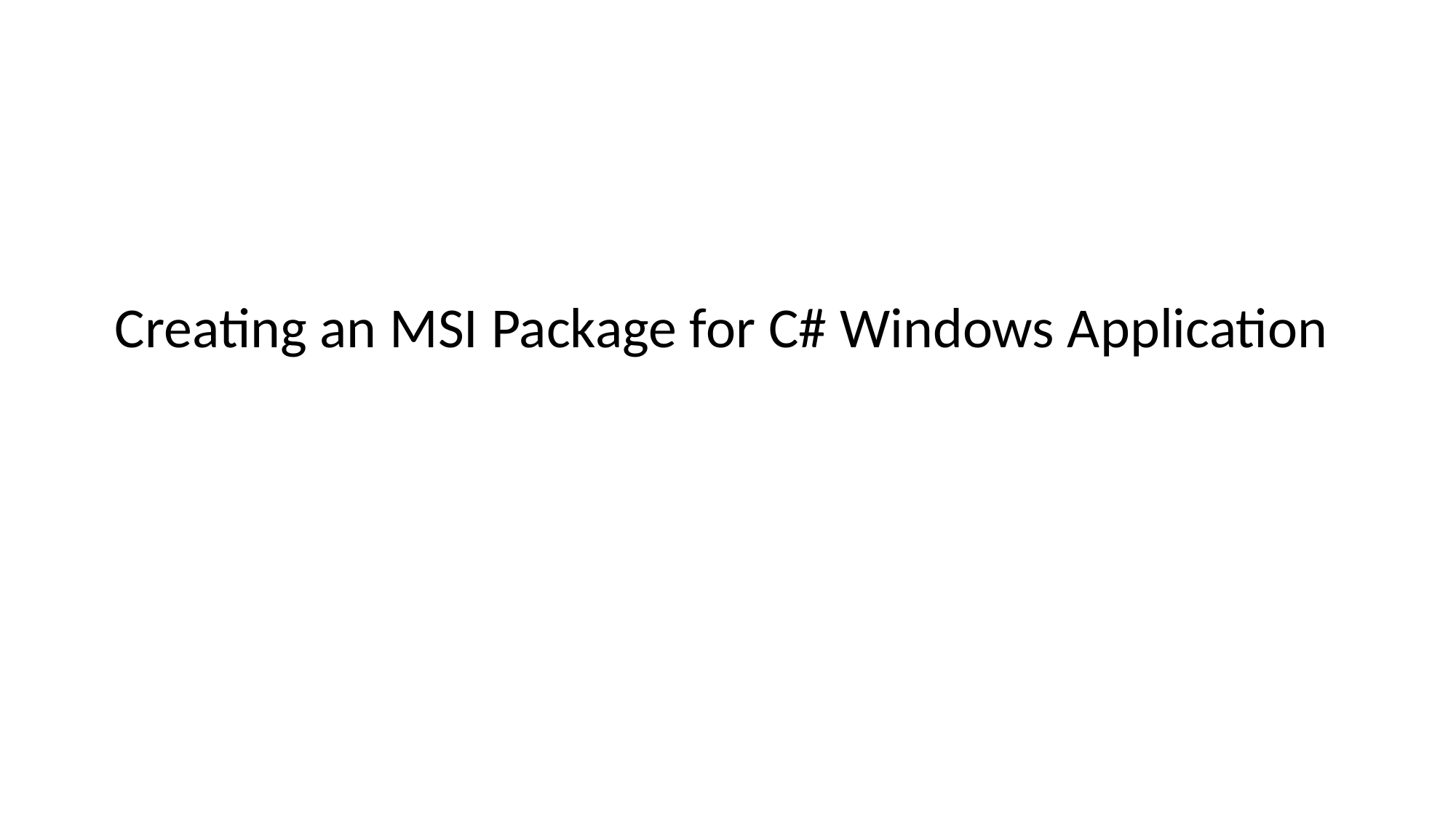

# Creating an MSI Package for C# Windows Application